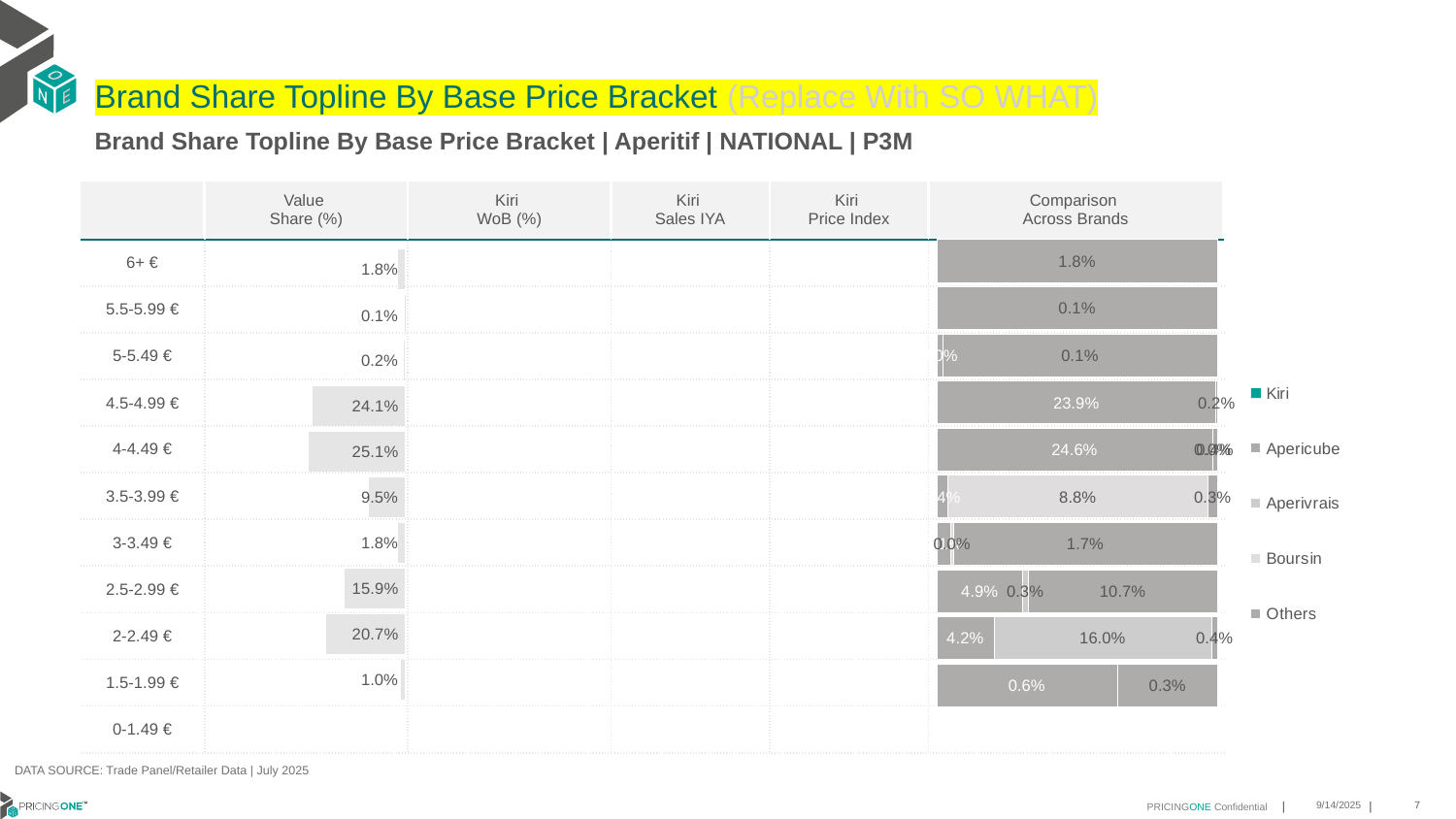

# Brand Share Topline By Base Price Bracket (Replace With SO WHAT)
Brand Share Topline By Base Price Bracket | Aperitif | NATIONAL | P3M
|  | Value Share (%) | Kiri WoB (%) | Kiri Sales IYA | Kiri Price Index | Comparison Across Brands |
| --- | --- | --- | --- | --- | --- |
| 6+ € |  |  |  |  |  |
| 5.5-5.99 € |  |  |  |  |  |
| 5-5.49 € |  |  |  |  |  |
| 4.5-4.99 € |  |  |  |  |  |
| 4-4.49 € |  |  |  |  |  |
| 3.5-3.99 € |  |  |  |  |  |
| 3-3.49 € |  |  |  |  |  |
| 2.5-2.99 € |  |  |  |  |  |
| 2-2.49 € |  |  |  |  |  |
| 1.5-1.99 € |  |  |  |  |  |
| 0-1.49 € |  |  |  |  |  |

### Chart

| Category | Kiri | Apericube | Aperivrais | Boursin | Others |
|---|---|---|---|---|---|
| 6+ € | None | None | None | None | 0.0180975516137549 |
| 5.5-5.99 € | None | None | None | None | 0.0011038120023828693 |
| 5-5.49 € | None | 3.1334301198831354e-05 | None | None | 0.001496953278509397 |
| 4.5-4.99 € | None | 0.23922943724874743 | None | None | 0.0015161304558475382 |
| 4-4.49 € | None | 0.24634596161734573 | 3.985342859594652e-06 | None | 0.004398100066401662 |
| 3.5-3.99 € | None | 0.003627338413633909 | None | 0.08809876440111869 | 0.00328957146558863 |
| 3-3.49 € | None | 0.0009006692048791273 | None | 0.00013890199562935858 | 0.016726648514222134 |
| 2.5-2.99 € | None | 0.048577051613370996 | 0.0029623711605380565 | None | 0.10707236018841385 |
| 2-2.49 € | None | 0.04212907765016434 | 0.1602234153956866 | None | 0.004390531571246285 |
| 1.5-1.99 € | None | 0.00620163224287162 | None | None | 0.003438400255588447 |
| 0-1.49 € | None | None | None | None | None |

### Chart

| Category | Value Share |
|---|---|
|  | 0.0180975516137549 |

### Chart

| Category | Brand WoB % |
|---|---|
|  | None |
DATA SOURCE: Trade Panel/Retailer Data | July 2025

9/14/2025
7